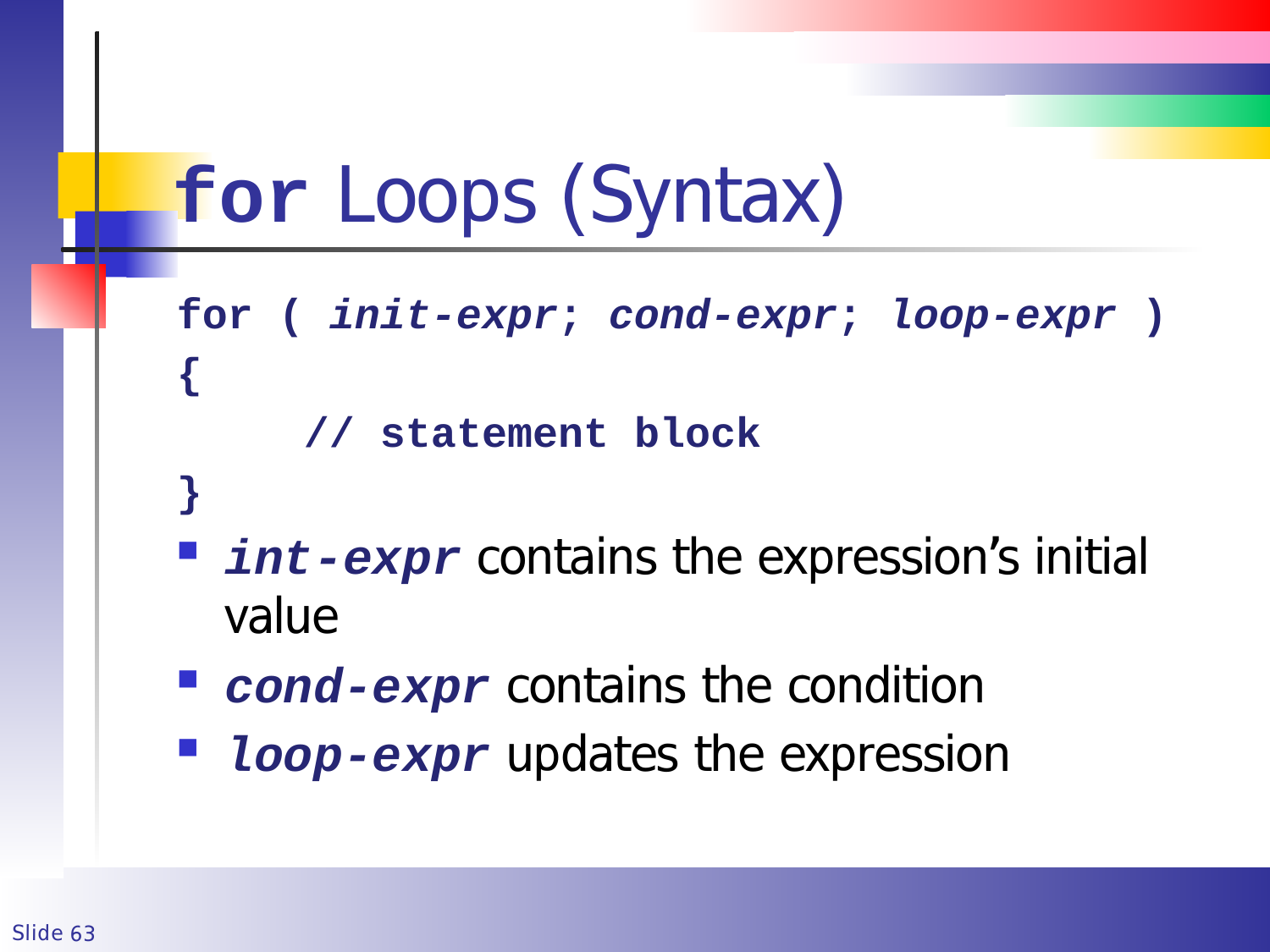

# for Loops (Syntax)
for ( init-expr; cond-expr; loop-expr )
{
     // statement block
}
int-expr contains the expression’s initial value
cond-expr contains the condition
loop-expr updates the expression